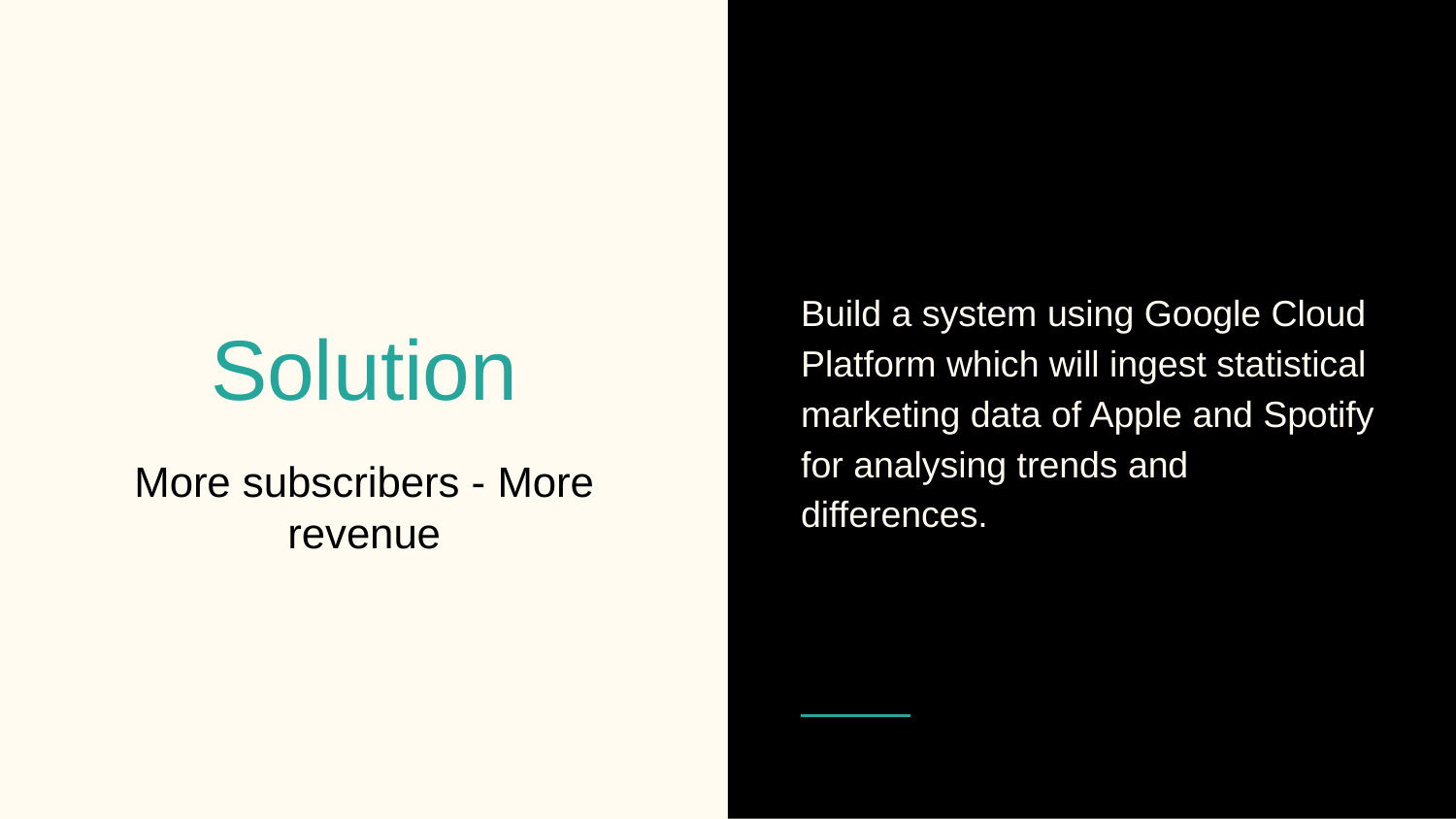

Build a system using Google Cloud Platform which will ingest statistical marketing data of Apple and Spotify for analysing trends and differences.
# Solution
More subscribers - More revenue